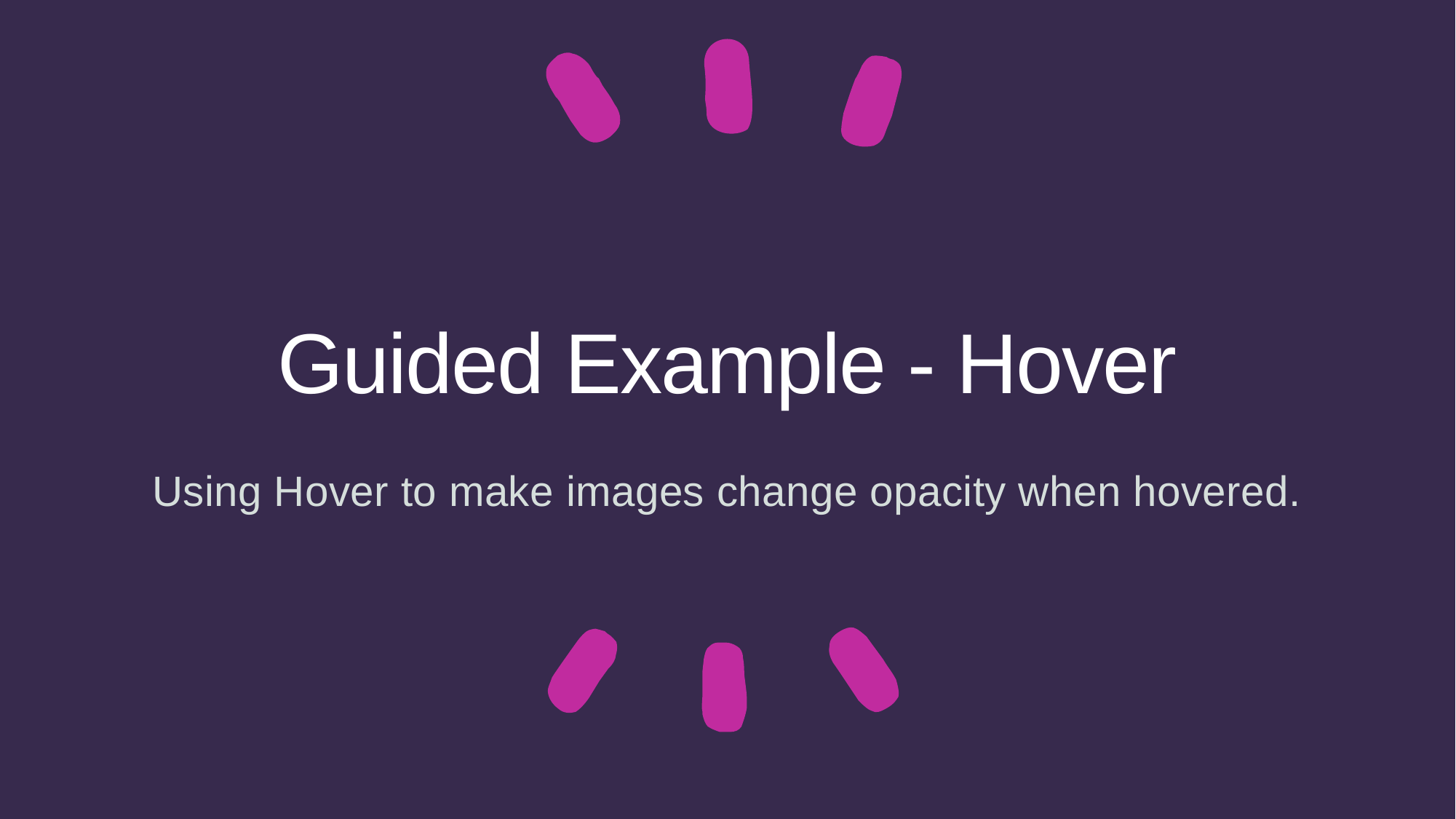

# Guided Example - Hover
Using Hover to make images change opacity when hovered.